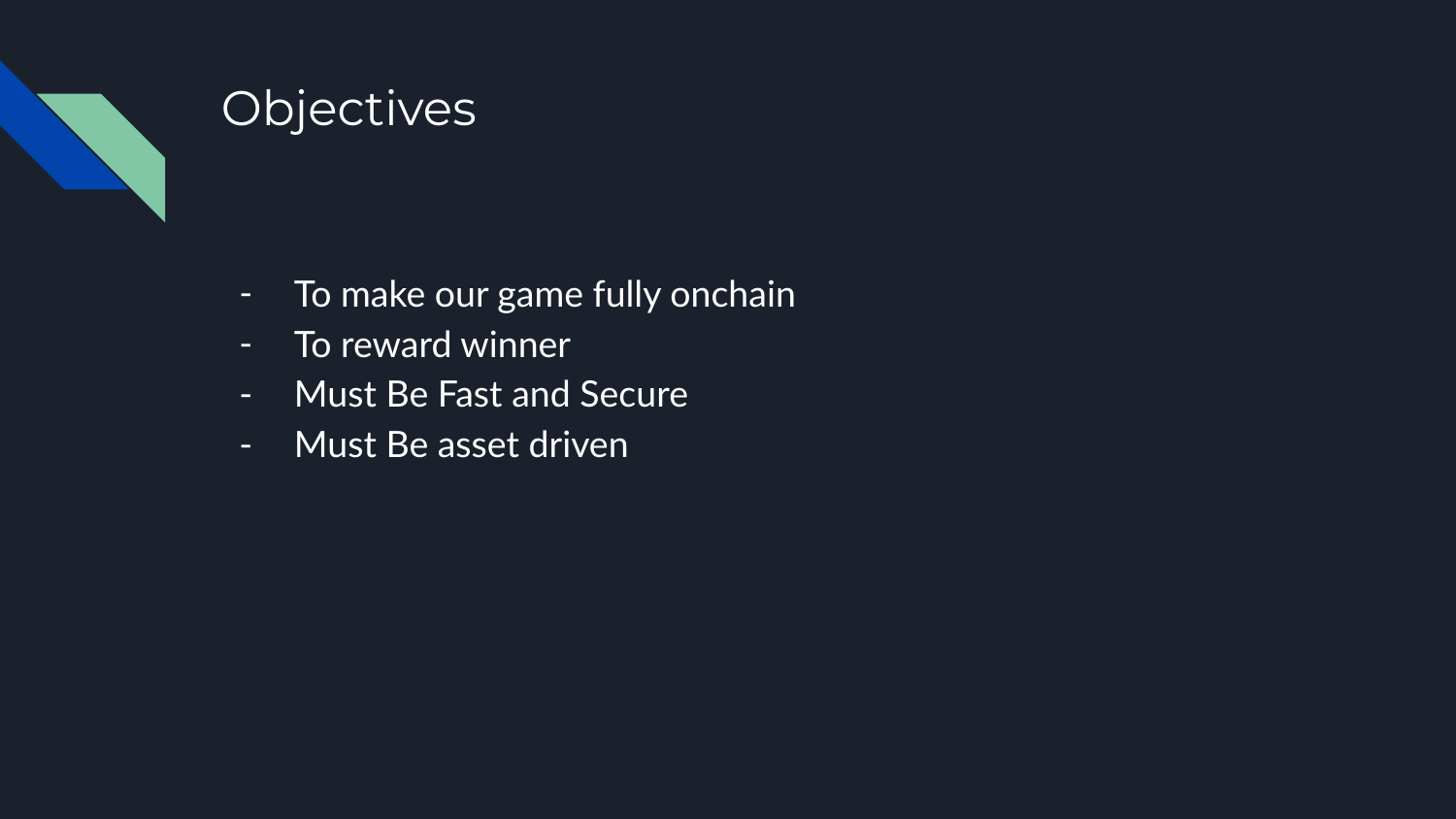

# Objectives
To make our game fully onchain
To reward winner
Must Be Fast and Secure
Must Be asset driven